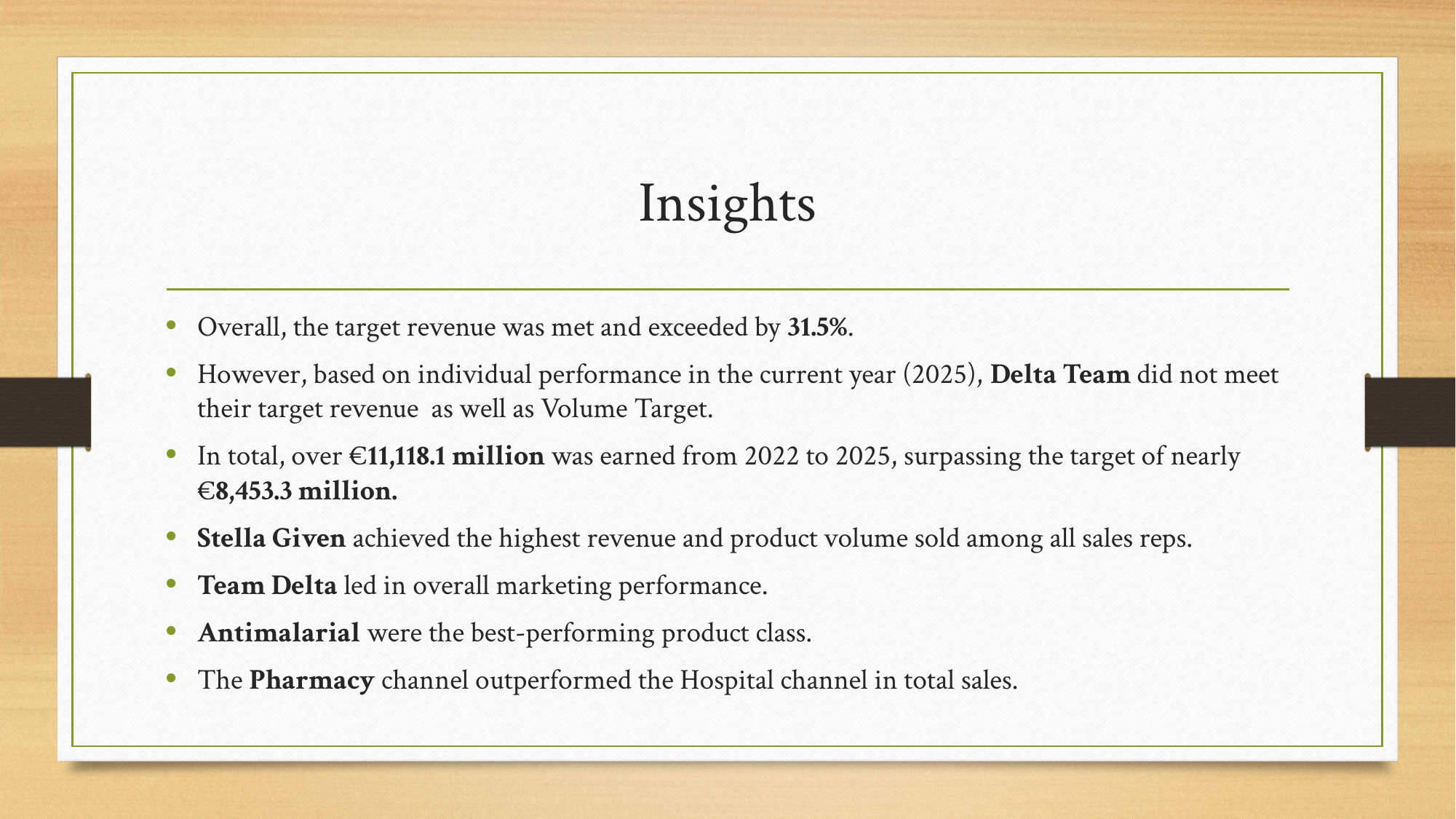

# Insights
Overall, the target revenue was met and exceeded by 31.5%.
However, based on individual performance in the current year (2025), Delta Team did not meet their target revenue  as well as Volume Target.
In total, over €11,118.1 million was earned from 2022 to 2025, surpassing the target of nearly €8,453.3 million.
Stella Given achieved the highest revenue and product volume sold among all sales reps.
Team Delta led in overall marketing performance.
Antimalarial were the best-performing product class.
The Pharmacy channel outperformed the Hospital channel in total sales.